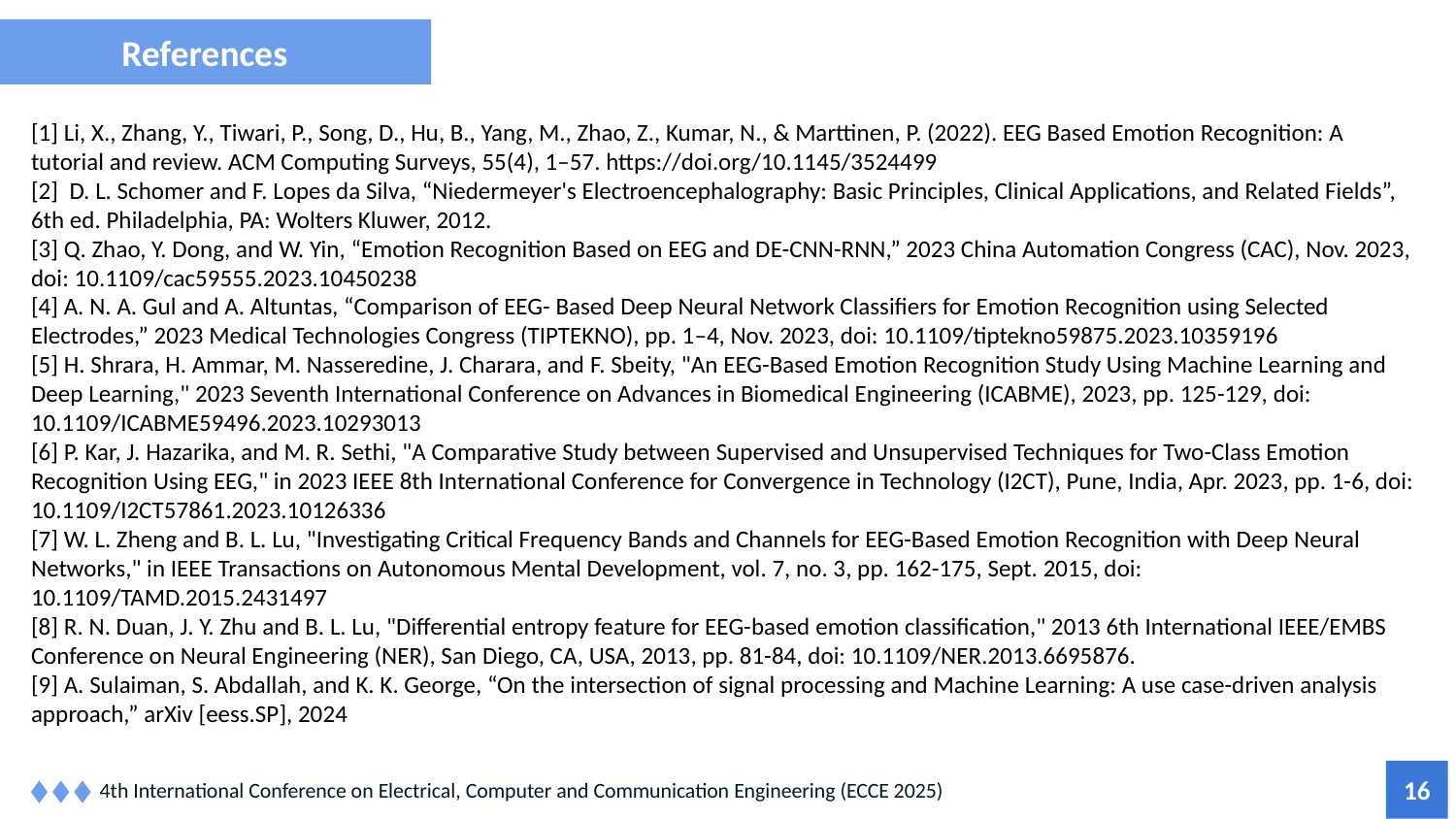

References
[1] Li, X., Zhang, Y., Tiwari, P., Song, D., Hu, B., Yang, M., Zhao, Z., Kumar, N., & Marttinen, P. (2022). EEG Based Emotion Recognition: A tutorial and review. ACM Computing Surveys, 55(4), 1–57. https://doi.org/10.1145/3524499
[2]  D. L. Schomer and F. Lopes da Silva, “Niedermeyer's Electroencephalography: Basic Principles, Clinical Applications, and Related Fields”, 6th ed. Philadelphia, PA: Wolters Kluwer, 2012.
[3] Q. Zhao, Y. Dong, and W. Yin, “Emotion Recognition Based on EEG and DE-CNN-RNN,” 2023 China Automation Congress (CAC), Nov. 2023, doi: 10.1109/cac59555.2023.10450238
[4] A. N. A. Gul and A. Altuntas, “Comparison of EEG- Based Deep Neural Network Classifiers for Emotion Recognition using Selected Electrodes,” 2023 Medical Technologies Congress (TIPTEKNO), pp. 1–4, Nov. 2023, doi: 10.1109/tiptekno59875.2023.10359196
[5] H. Shrara, H. Ammar, M. Nasseredine, J. Charara, and F. Sbeity, "An EEG-Based Emotion Recognition Study Using Machine Learning and Deep Learning," 2023 Seventh International Conference on Advances in Biomedical Engineering (ICABME), 2023, pp. 125-129, doi: 10.1109/ICABME59496.2023.10293013
[6] P. Kar, J. Hazarika, and M. R. Sethi, "A Comparative Study between Supervised and Unsupervised Techniques for Two-Class Emotion Recognition Using EEG," in 2023 IEEE 8th International Conference for Convergence in Technology (I2CT), Pune, India, Apr. 2023, pp. 1-6, doi: 10.1109/I2CT57861.2023.10126336
[7] W. L. Zheng and B. L. Lu, "Investigating Critical Frequency Bands and Channels for EEG-Based Emotion Recognition with Deep Neural Networks," in IEEE Transactions on Autonomous Mental Development, vol. 7, no. 3, pp. 162-175, Sept. 2015, doi: 10.1109/TAMD.2015.2431497
[8] R. N. Duan, J. Y. Zhu and B. L. Lu, "Differential entropy feature for EEG-based emotion classification," 2013 6th International IEEE/EMBS Conference on Neural Engineering (NER), San Diego, CA, USA, 2013, pp. 81-84, doi: 10.1109/NER.2013.6695876.
[9] A. Sulaiman, S. Abdallah, and K. K. George, “On the intersection of signal processing and Machine Learning: A use case-driven analysis approach,” arXiv [eess.SP], 2024
16
4th International Conference on Electrical, Computer and Communication Engineering (ECCE 2025)